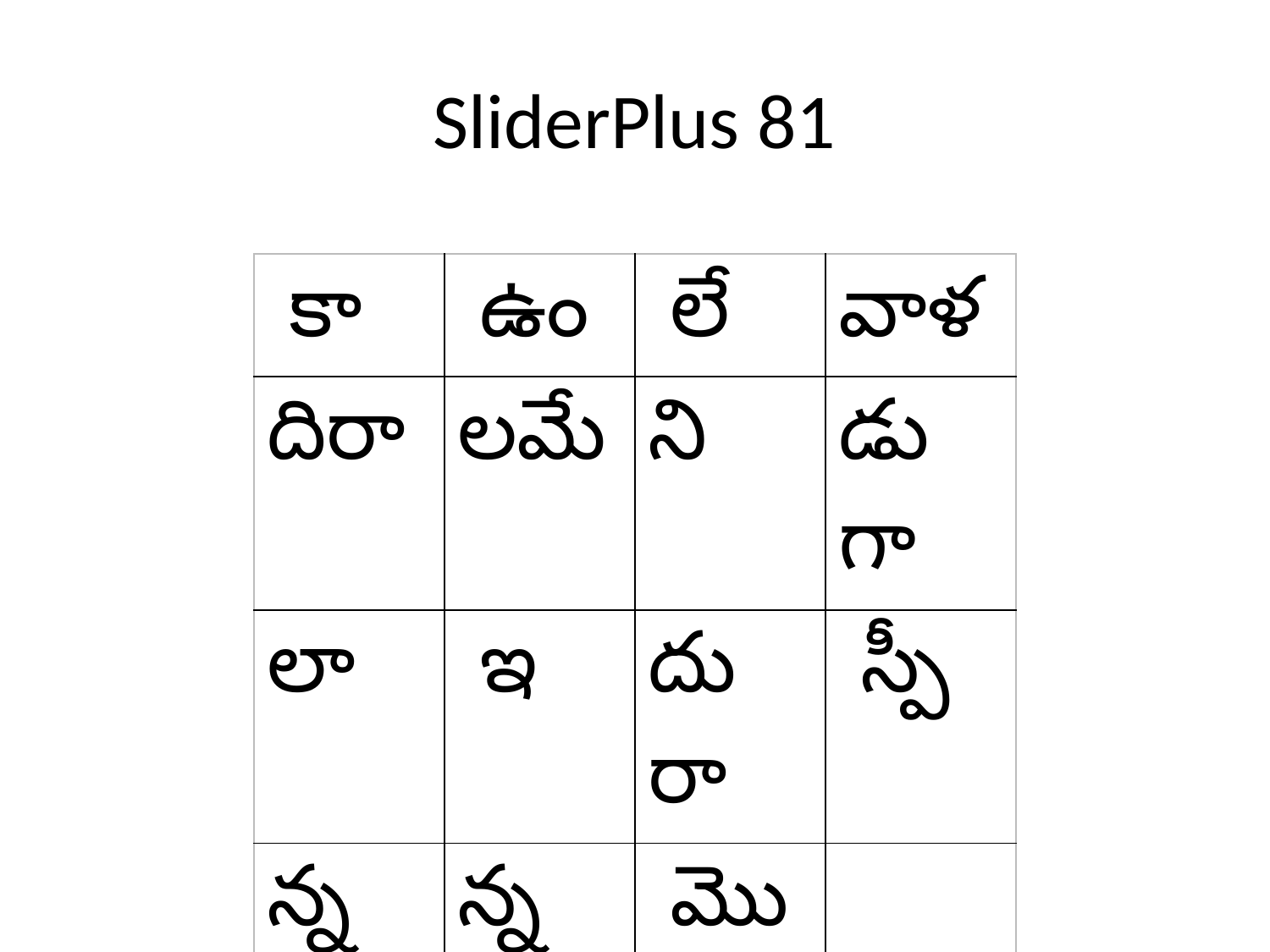

# SliderPlus 81
| కా | ఉం | లే | వాళ |
| --- | --- | --- | --- |
| దిరా | లమే | ని | డుగా |
| లా | ఇ | దురా | స్పీ |
| న్న | న్నలా | మొ |  |